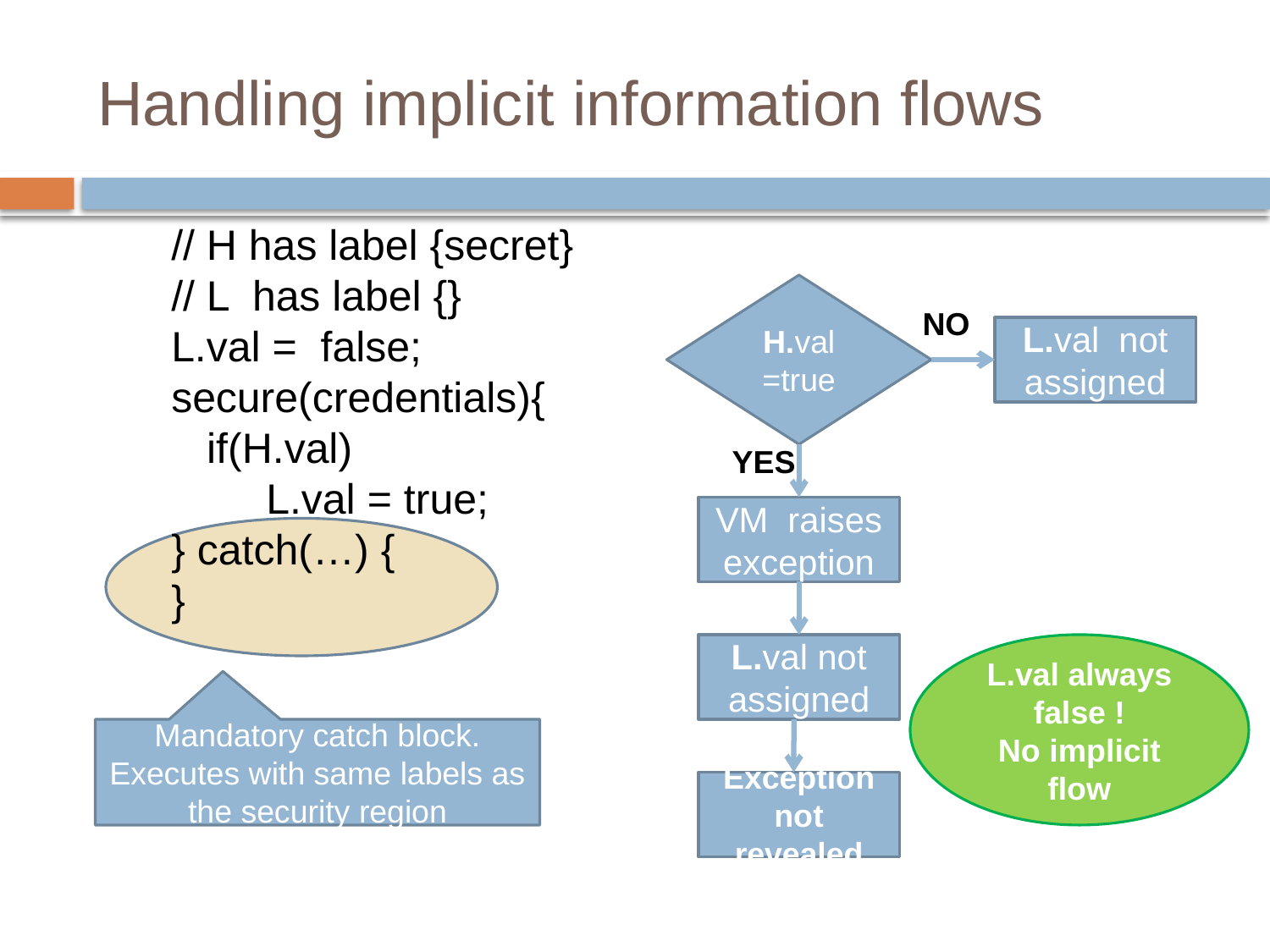

# Handling implicit information flows
// H has label {secret}
// L  has label {}
L.val =  false;
secure(credentials){
   if(H.val)
        L.val = true;
} catch(…) {
}

H.val =true
NO
L.val  not assigned
YES
VM  raises exception

L.val not assigned
L.val always false !
No implicit flow
Mandatory catch block.
Executes with same labels as the security region
Exception not revealed